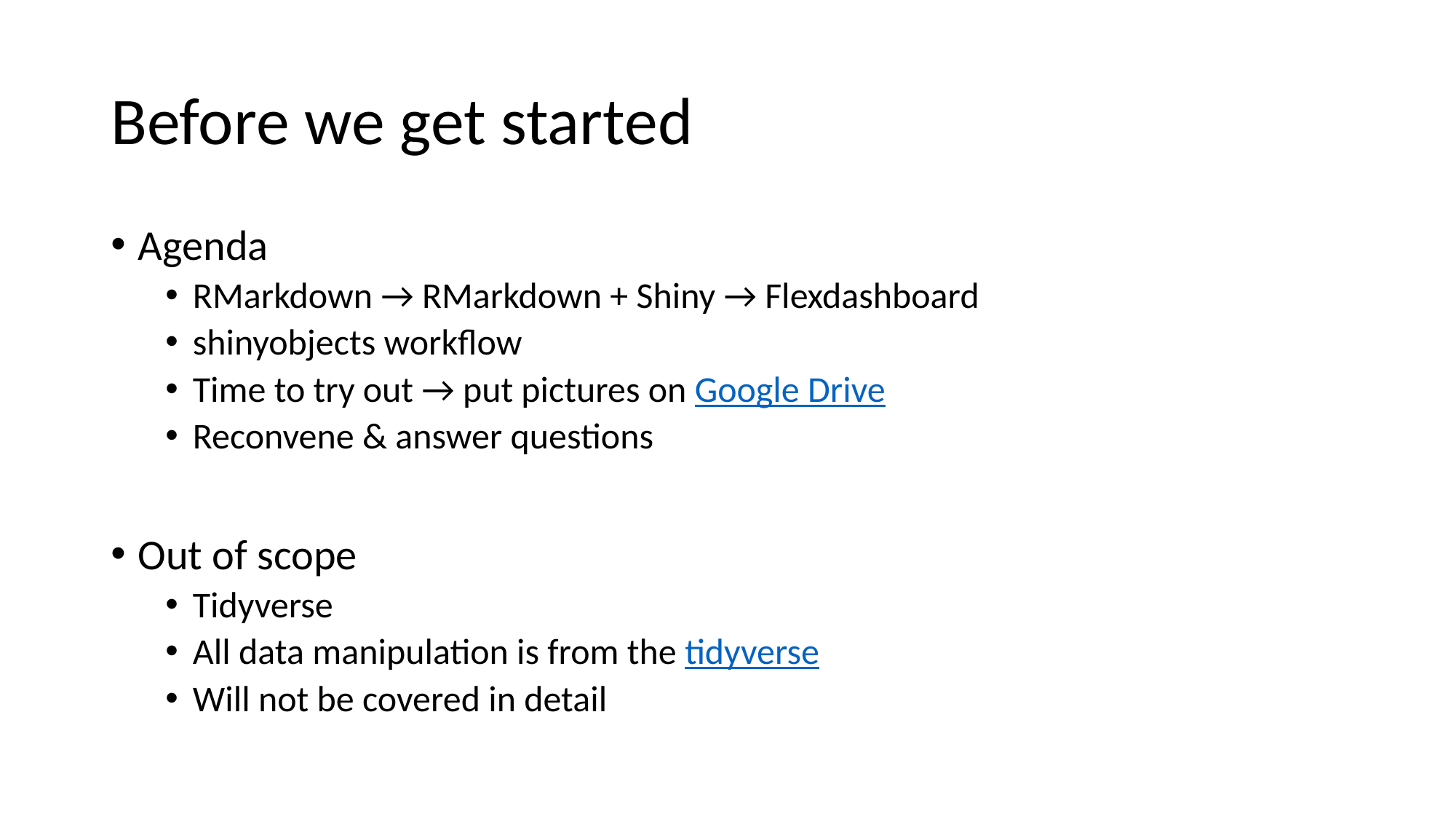

# Before we get started
Agenda
RMarkdown → RMarkdown + Shiny → Flexdashboard
shinyobjects workflow
Time to try out → put pictures on Google Drive
Reconvene & answer questions

Out of scope
Tidyverse
All data manipulation is from the tidyverse
Will not be covered in detail